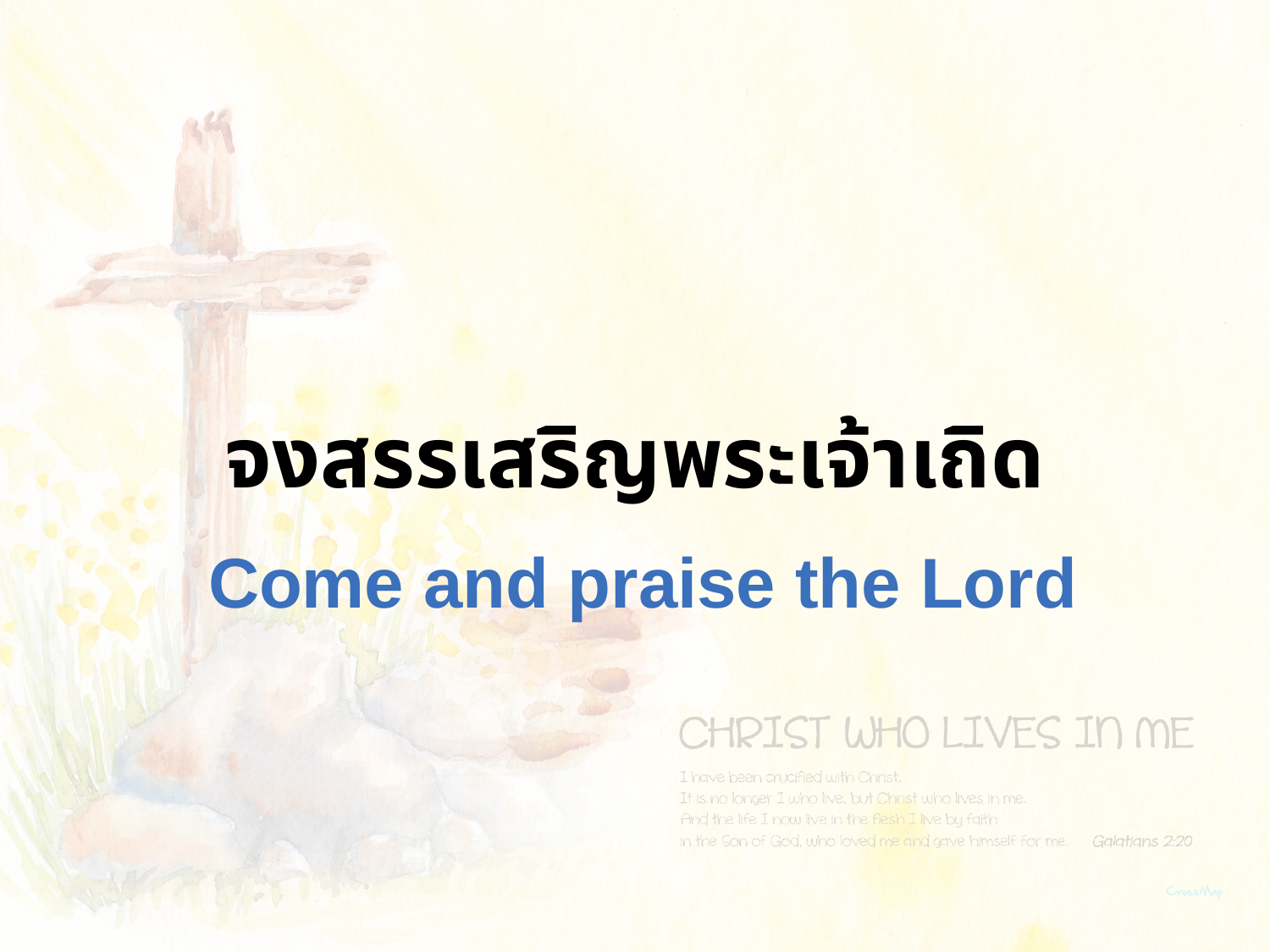

# จงสรรเสริญพระเจ้าเถิด
Come and praise the Lord